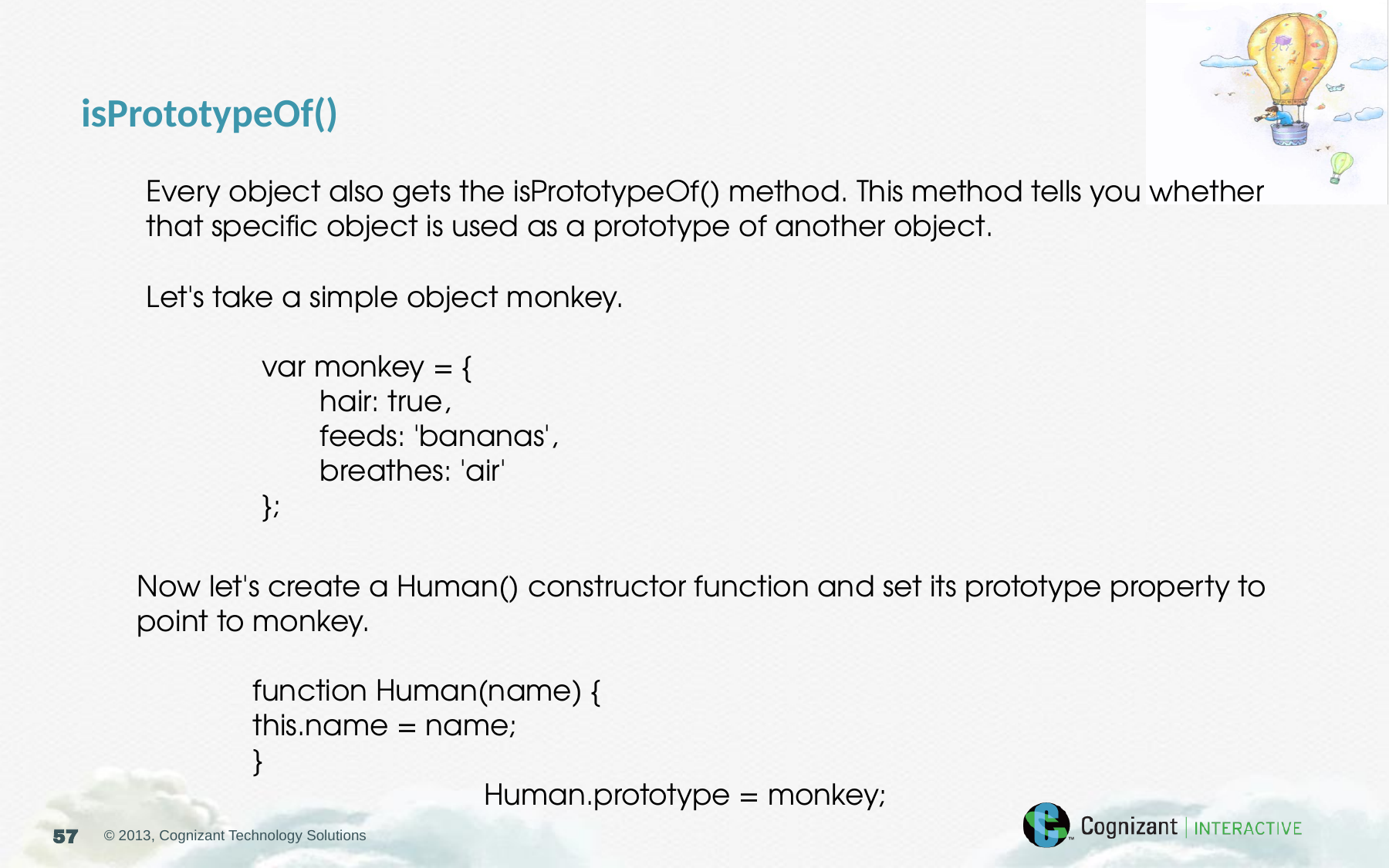

isPrototypeOf()
Every object also gets the isPrototypeOf() method. This method tells you whether that specific object is used as a prototype of another object.
Let's take a simple object monkey.

var monkey = {
hair: true,
feeds: 'bananas',
breathes: 'air'
};
Now let's create a Human() constructor function and set its prototype property to point to monkey.

function Human(name) {
this.name = name;
}
		Human.prototype = monkey;